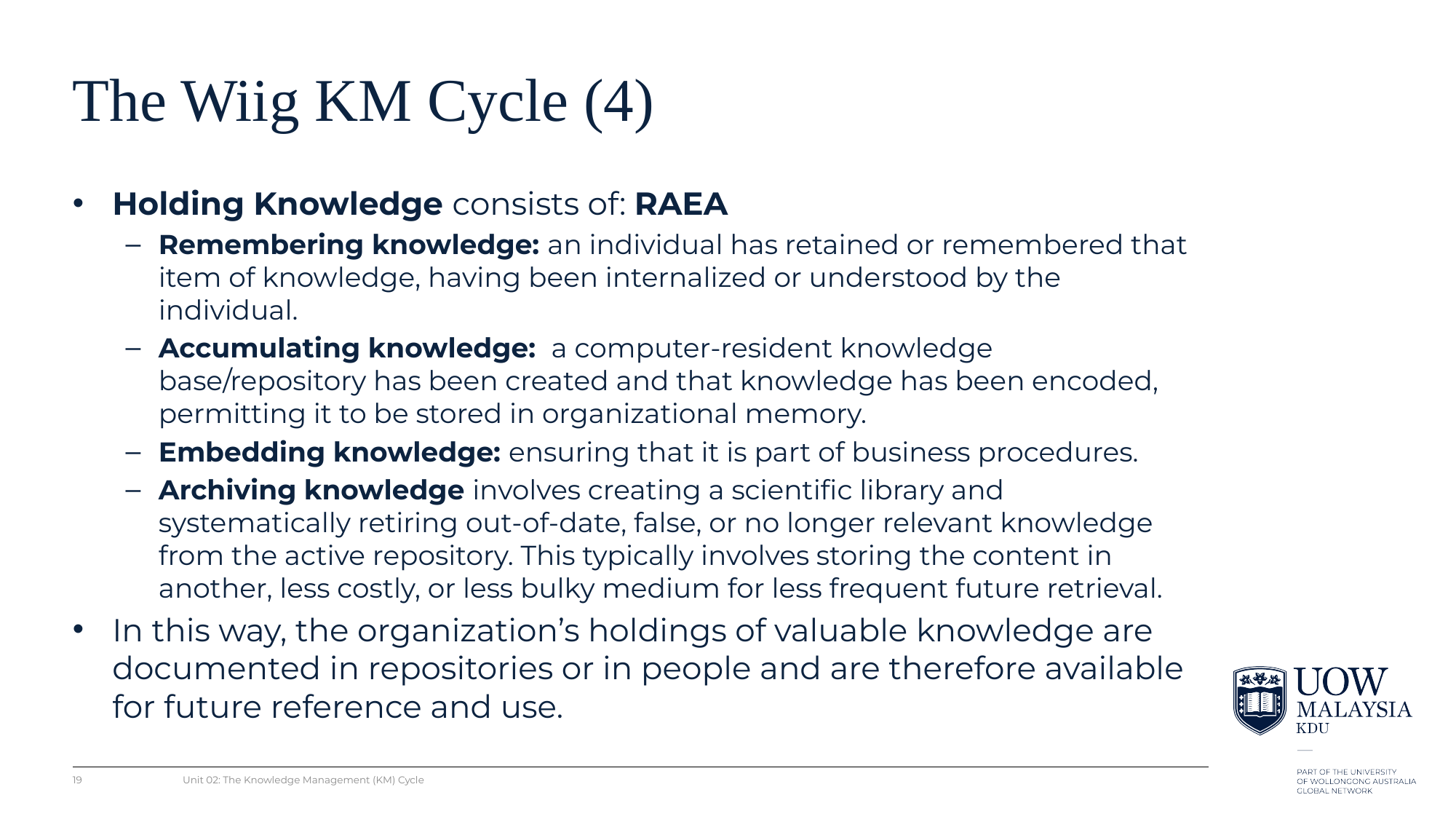

# The Wiig KM Cycle (4)
Holding Knowledge consists of: RAEA
Remembering knowledge: an individual has retained or remembered that item of knowledge, having been internalized or understood by the individual.
Accumulating knowledge:  a computer-resident knowledge base/repository has been created and that knowledge has been encoded, permitting it to be stored in organizational memory.
Embedding knowledge: ensuring that it is part of business procedures.
Archiving knowledge involves creating a scientiﬁc library and systematically retiring out-of-date, false, or no longer relevant knowledge from the active repository. This typically involves storing the content in another, less costly, or less bulky medium for less frequent future retrieval.
In this way, the organization’s holdings of valuable knowledge are documented in repositories or in people and are therefore available for future reference and use.
19
Unit 02: The Knowledge Management (KM) Cycle